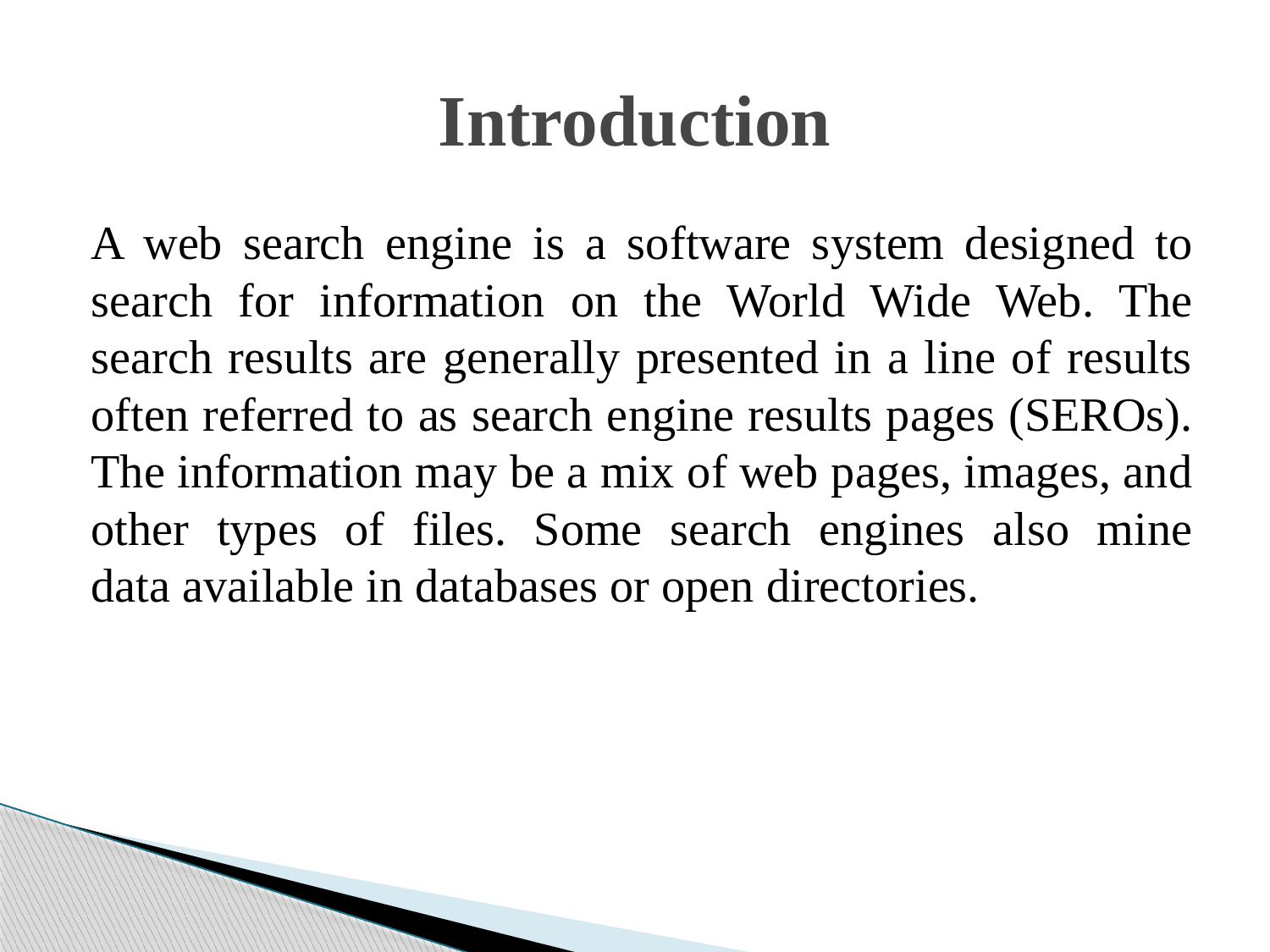

# Introduction
A web search engine is a software system designed to search for information on the World Wide Web. The search results are generally presented in a line of results often referred to as search engine results pages (SEROs). The information may be a mix of web pages, images, and other types of files. Some search engines also mine data available in databases or open directories.